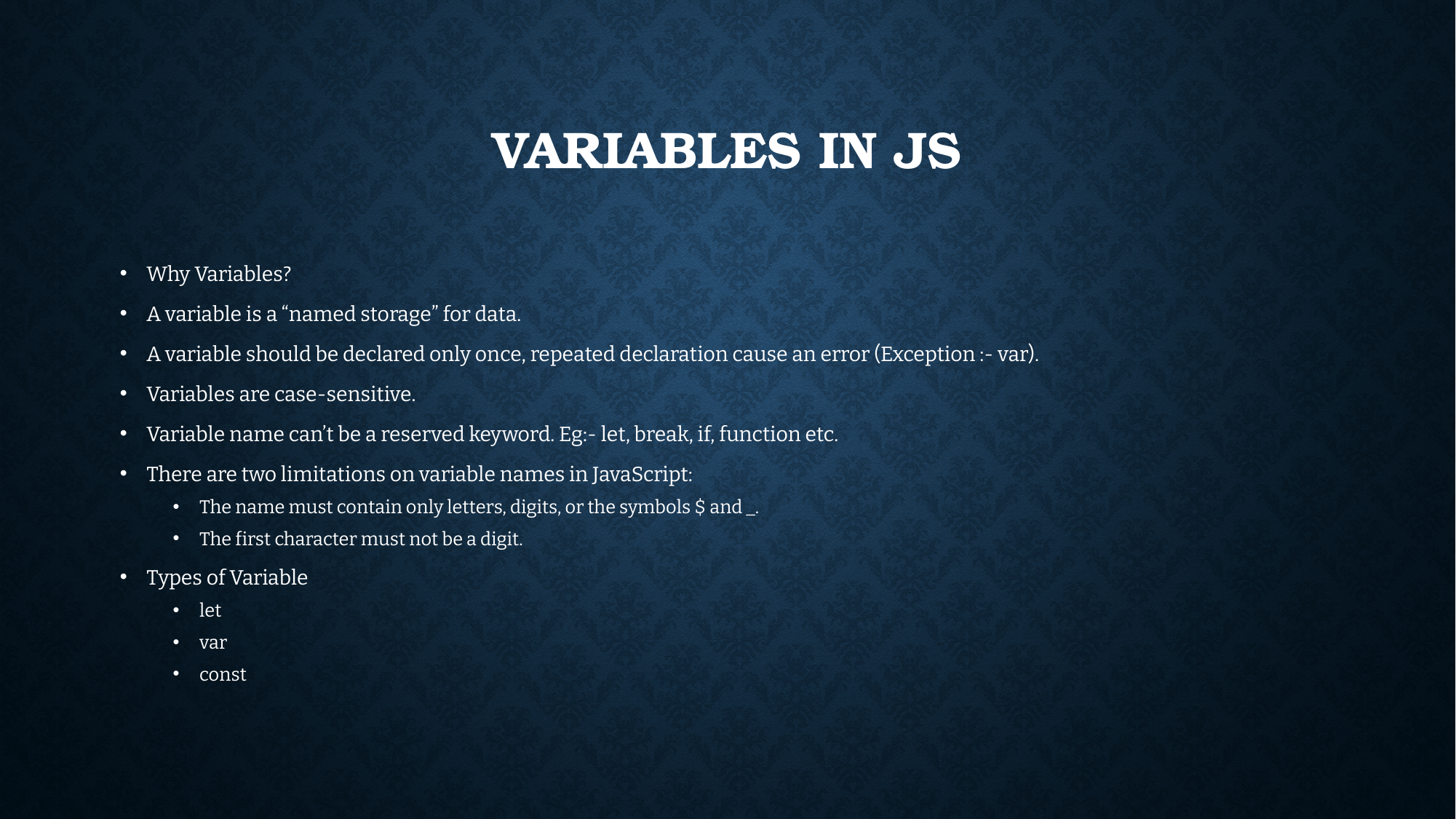

# Variables In JS
Why Variables?
A variable is a “named storage” for data.
A variable should be declared only once, repeated declaration cause an error (Exception :- var).
Variables are case-sensitive.
Variable name can’t be a reserved keyword. Eg:- let, break, if, function etc.
There are two limitations on variable names in JavaScript:
The name must contain only letters, digits, or the symbols $ and _.
The first character must not be a digit.
Types of Variable
let
var
const